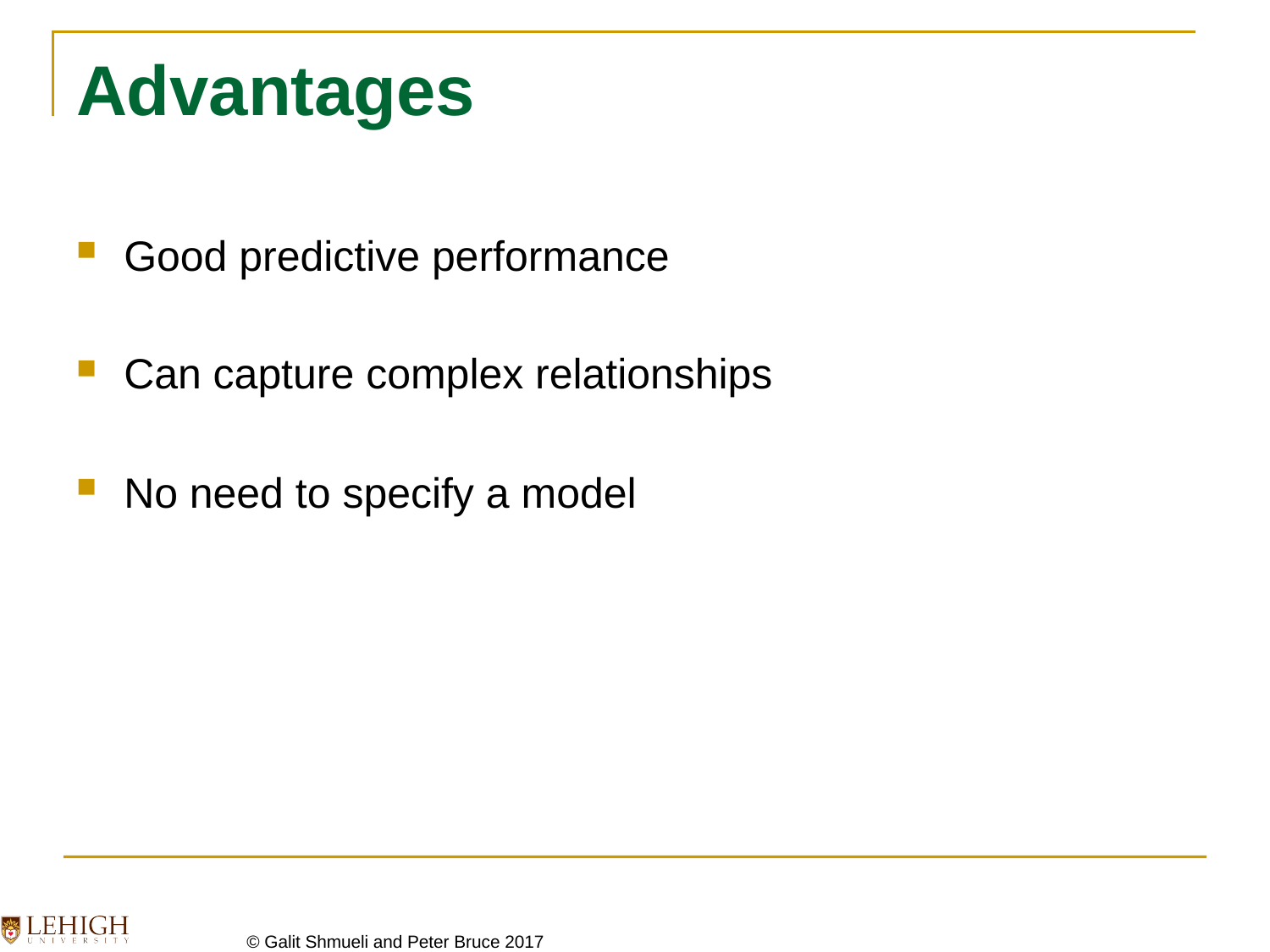

# Advantages
Good predictive performance

Can capture complex relationships

No need to specify a model